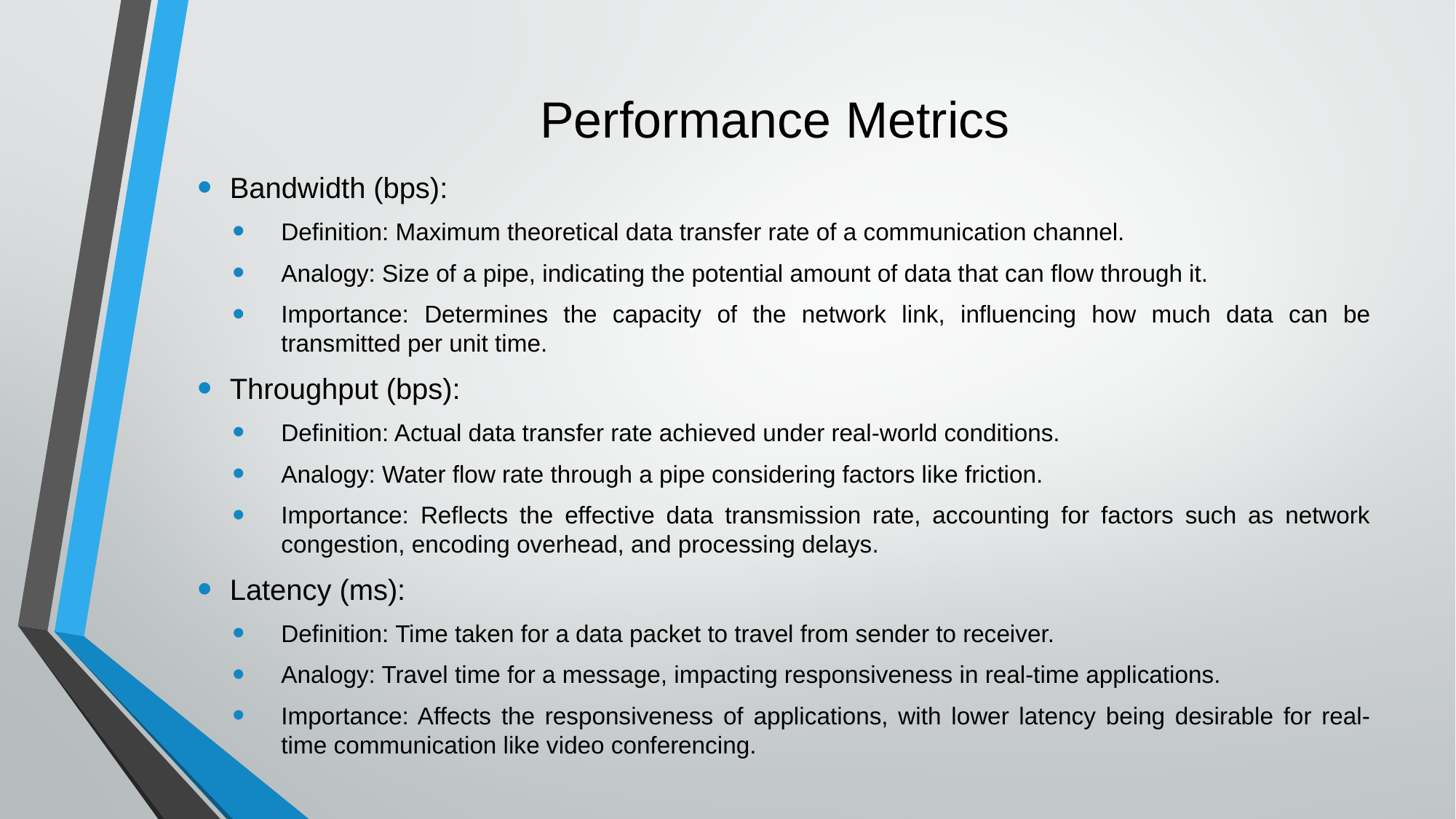

# Performance Metrics
Bandwidth (bps):
Definition: Maximum theoretical data transfer rate of a communication channel.
Analogy: Size of a pipe, indicating the potential amount of data that can flow through it.
Importance: Determines the capacity of the network link, influencing how much data can be transmitted per unit time.
Throughput (bps):
Definition: Actual data transfer rate achieved under real-world conditions.
Analogy: Water flow rate through a pipe considering factors like friction.
Importance: Reflects the effective data transmission rate, accounting for factors such as network congestion, encoding overhead, and processing delays.
Latency (ms):
Definition: Time taken for a data packet to travel from sender to receiver.
Analogy: Travel time for a message, impacting responsiveness in real-time applications.
Importance: Affects the responsiveness of applications, with lower latency being desirable for real-time communication like video conferencing.